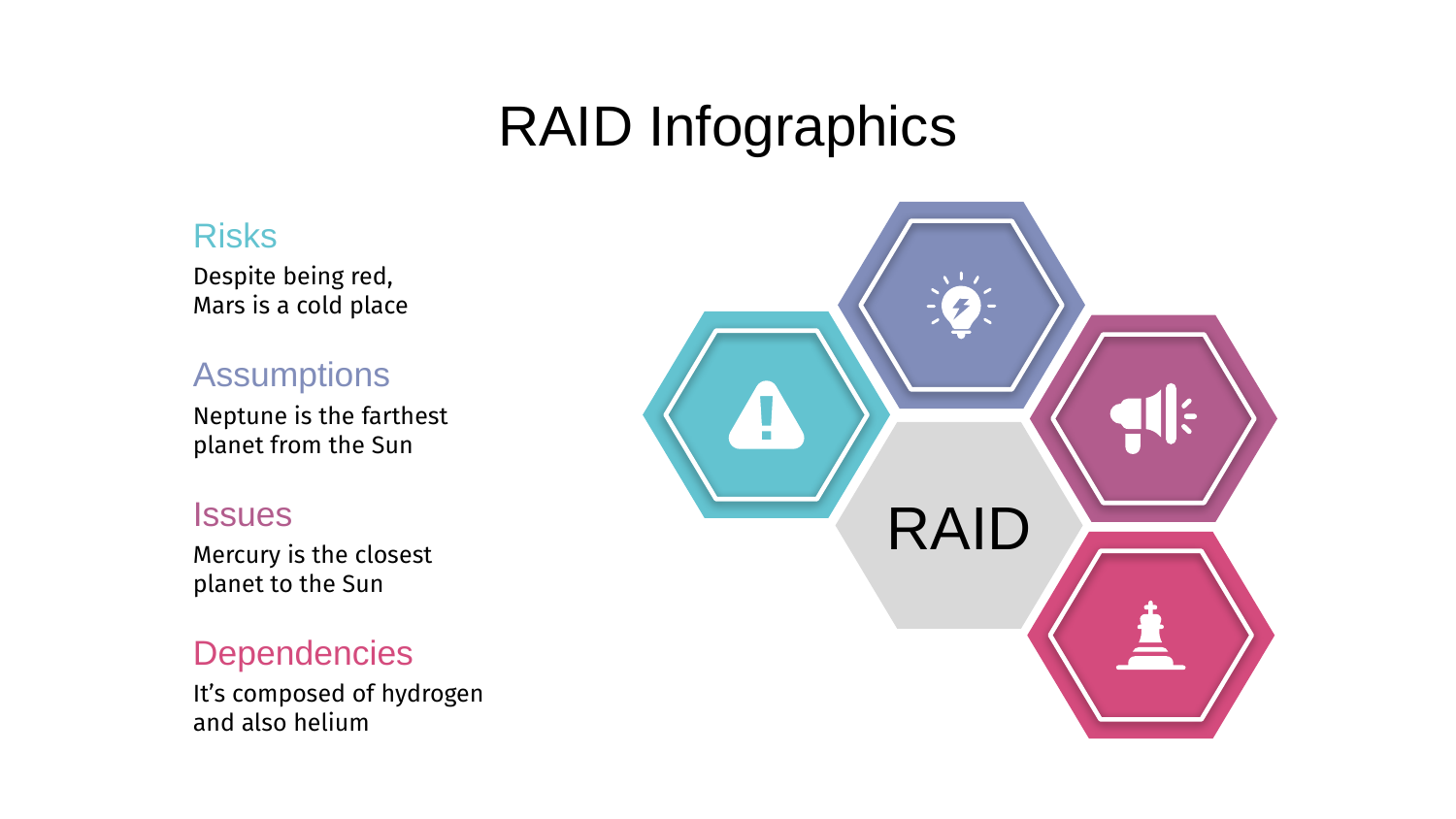

# RAID Infographics

RAID

Risks
Despite being red,
Mars is a cold place
Assumptions
Neptune is the farthest planet from the Sun
Issues
Mercury is the closest planet to the Sun
Dependencies
It’s composed of hydrogen and also helium